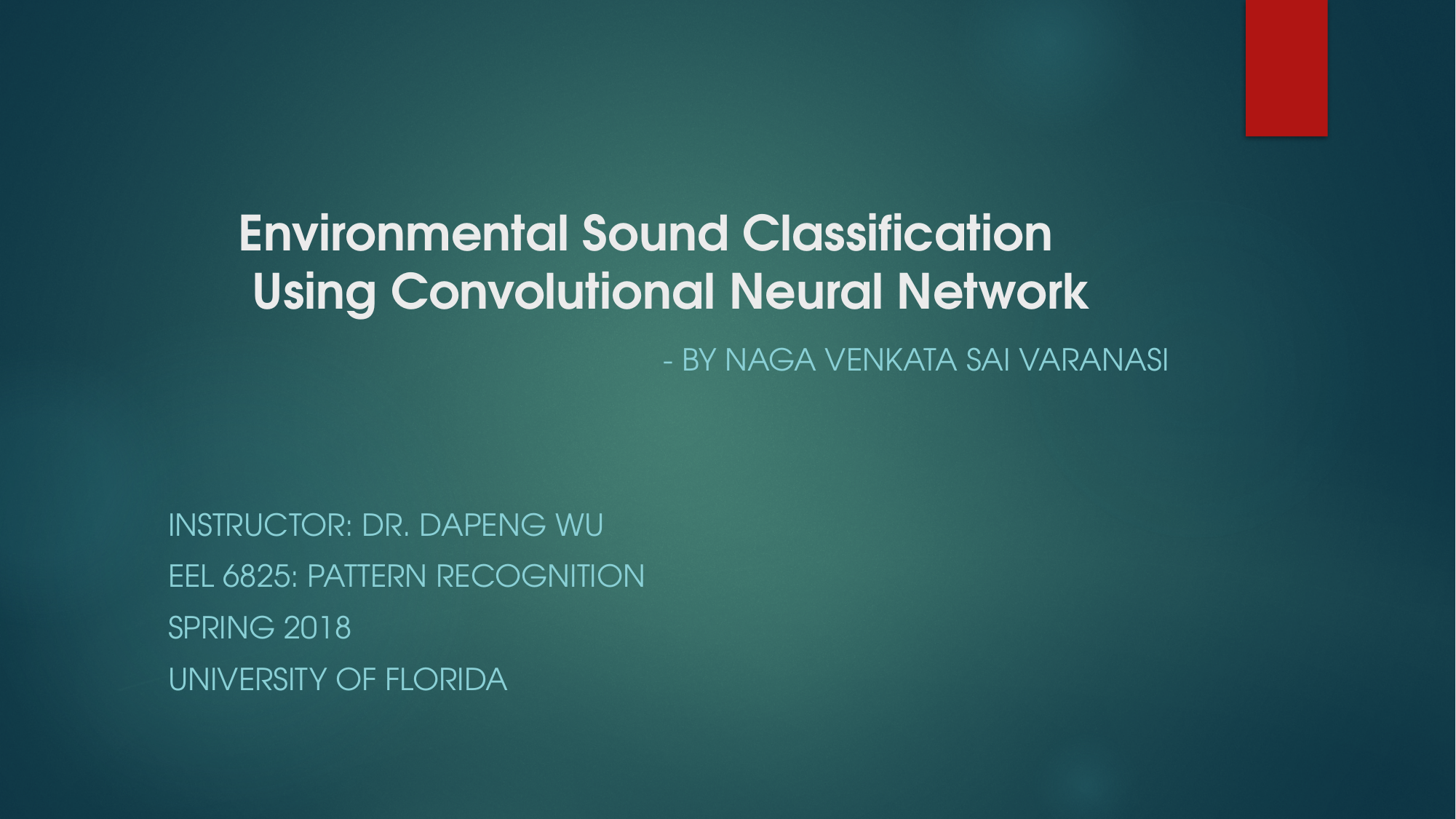

# Environmental Sound Classification Using Convolutional Neural Network
- By NAGA VENKATA SAI VARANASI
Instructor: Dr. Dapeng Wu
EEL 6825: Pattern Recognition
Spring 2018
University of Florida